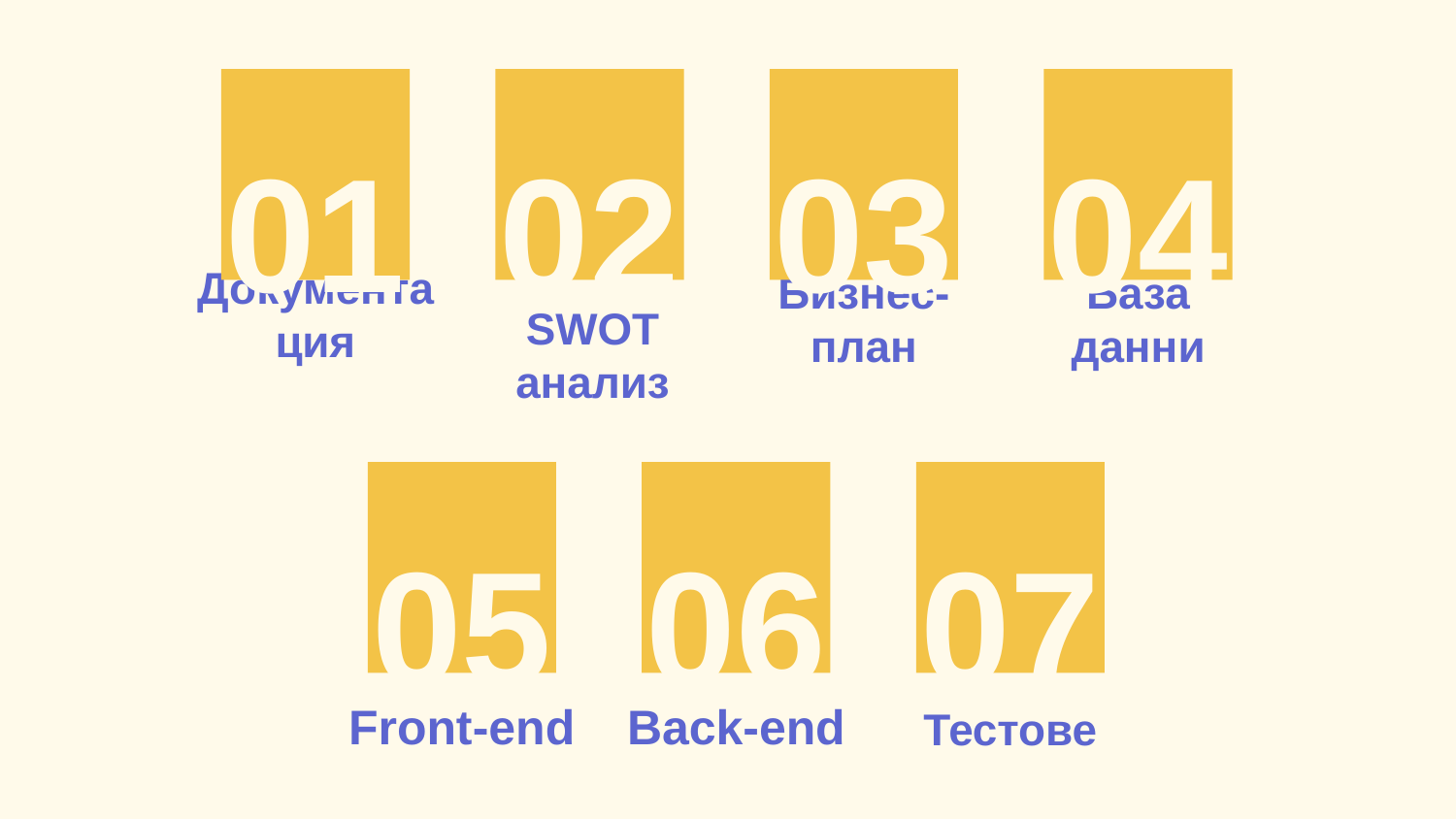

01
02
03
04
Документация
# SWOT анализ
Бизнес-план
База данни

05
06
07
Front-end
Back-end
Тестове